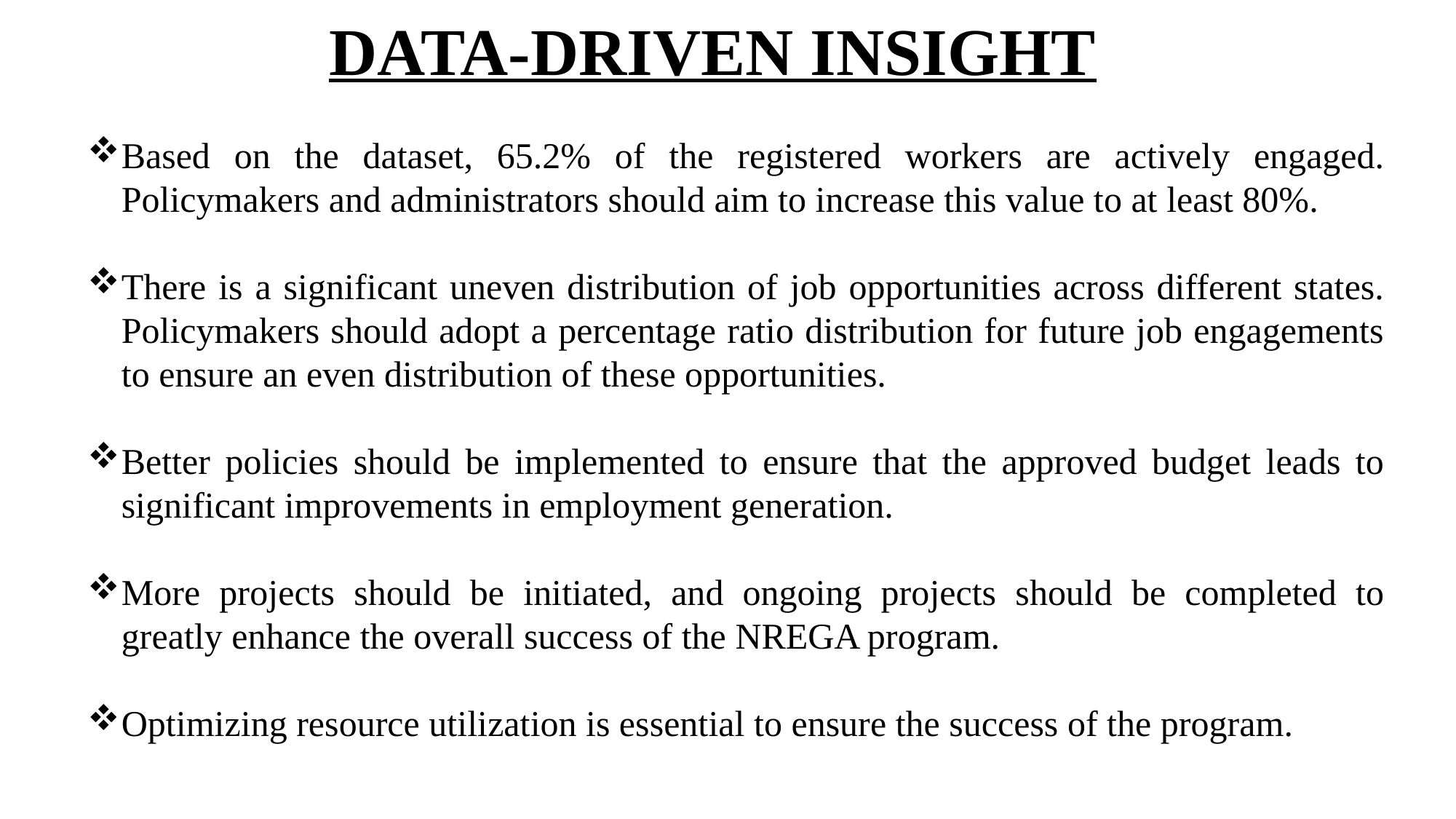

# DATA-DRIVEN INSIGHT
Based on the dataset, 65.2% of the registered workers are actively engaged. Policymakers and administrators should aim to increase this value to at least 80%.

There is a significant uneven distribution of job opportunities across different states. Policymakers should adopt a percentage ratio distribution for future job engagements to ensure an even distribution of these opportunities.

Better policies should be implemented to ensure that the approved budget leads to significant improvements in employment generation.

More projects should be initiated, and ongoing projects should be completed to greatly enhance the overall success of the NREGA program.

Optimizing resource utilization is essential to ensure the success of the program.